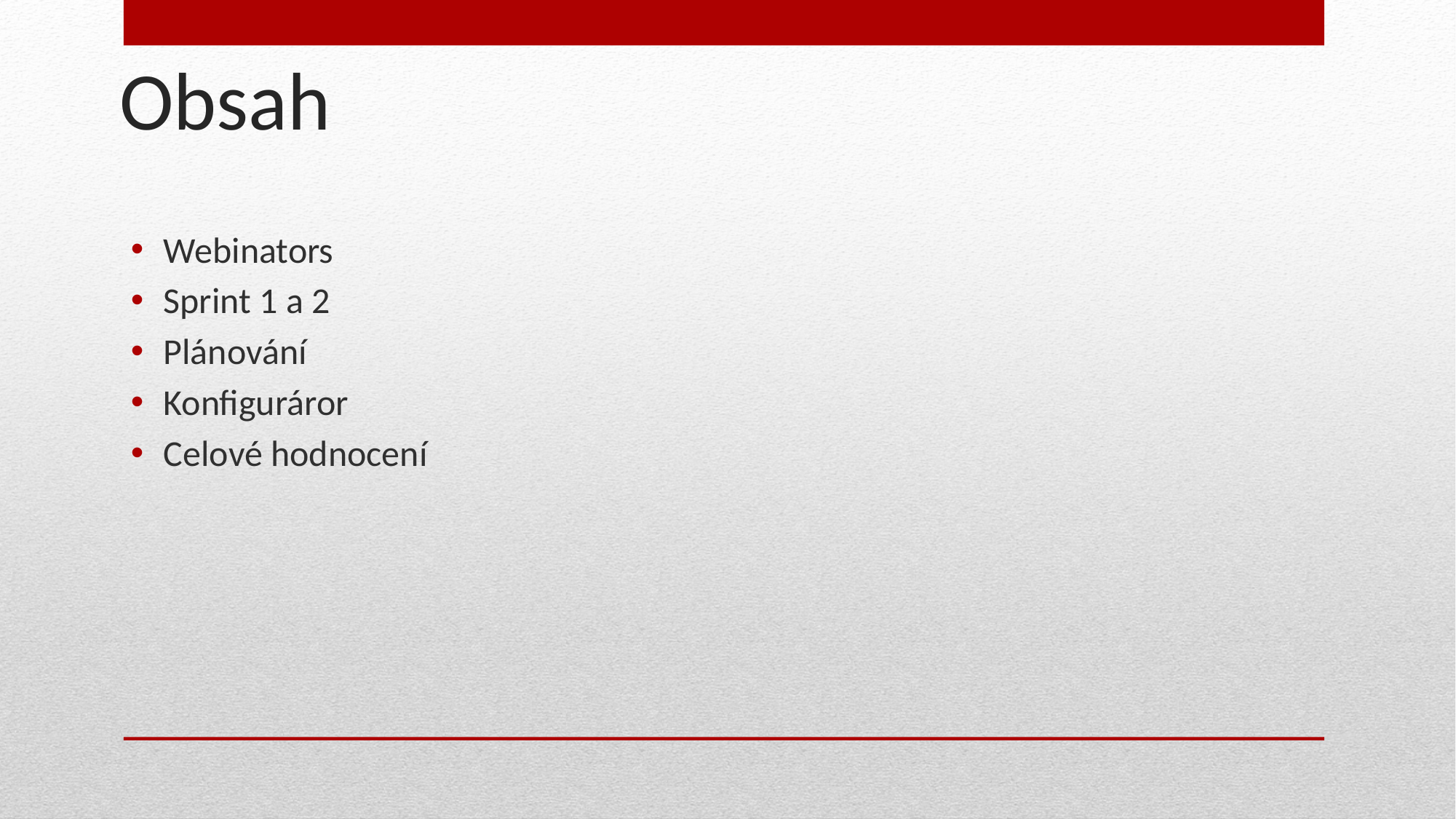

# Obsah
Webinators
Sprint 1 a 2
Plánování
Konfiguráror
Celové hodnocení